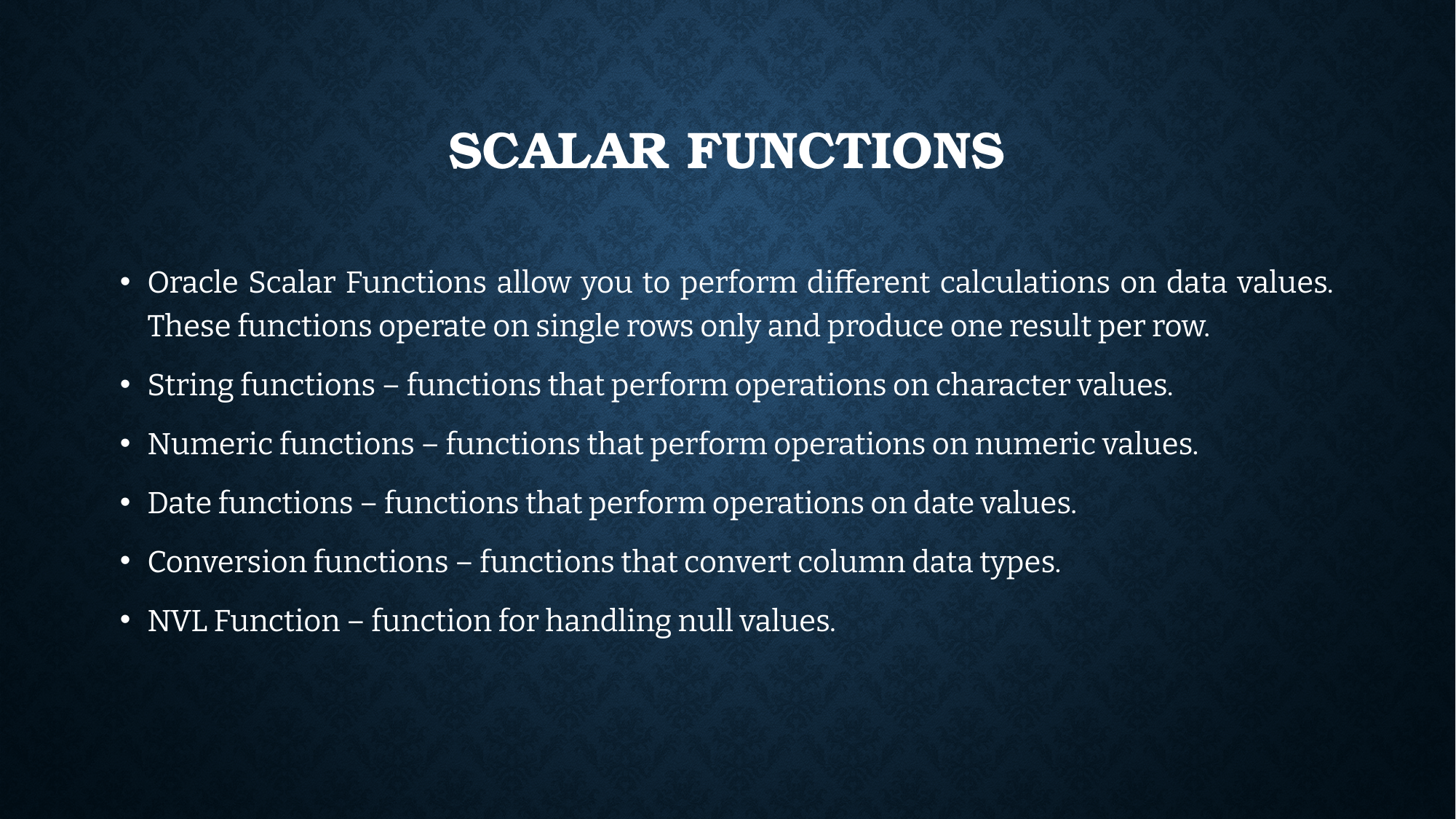

# SCALAR FUNCTIONS
Oracle Scalar Functions allow you to perform different calculations on data values. These functions operate on single rows only and produce one result per row.
String functions – functions that perform operations on character values.
Numeric functions – functions that perform operations on numeric values.
Date functions – functions that perform operations on date values.
Conversion functions – functions that convert column data types.
NVL Function – function for handling null values.